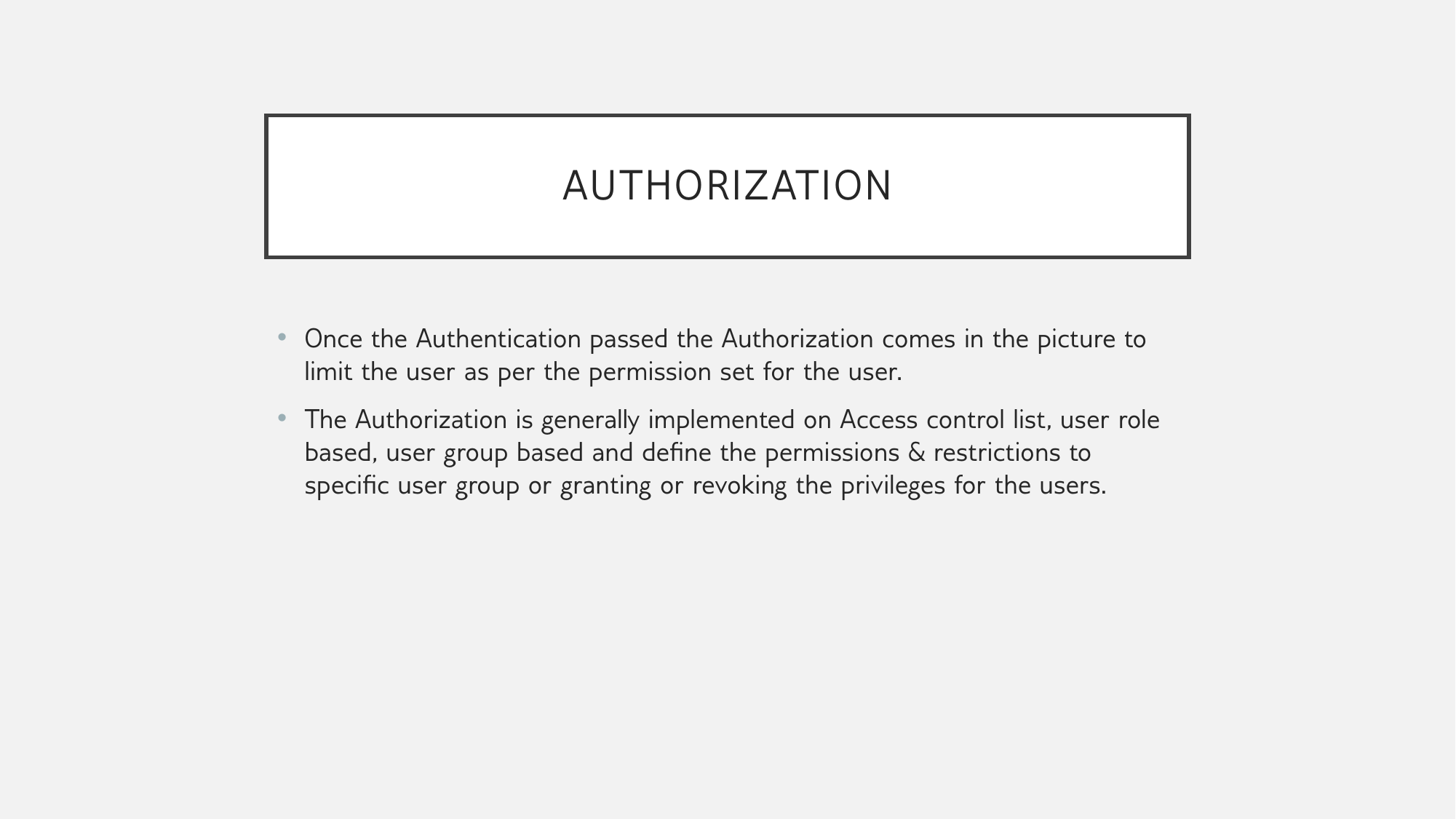

# Authorization
Once the Authentication passed the Authorization comes in the picture to limit the user as per the permission set for the user.
The Authorization is generally implemented on Access control list, user role based, user group based and define the permissions & restrictions to specific user group or granting or revoking the privileges for the users.